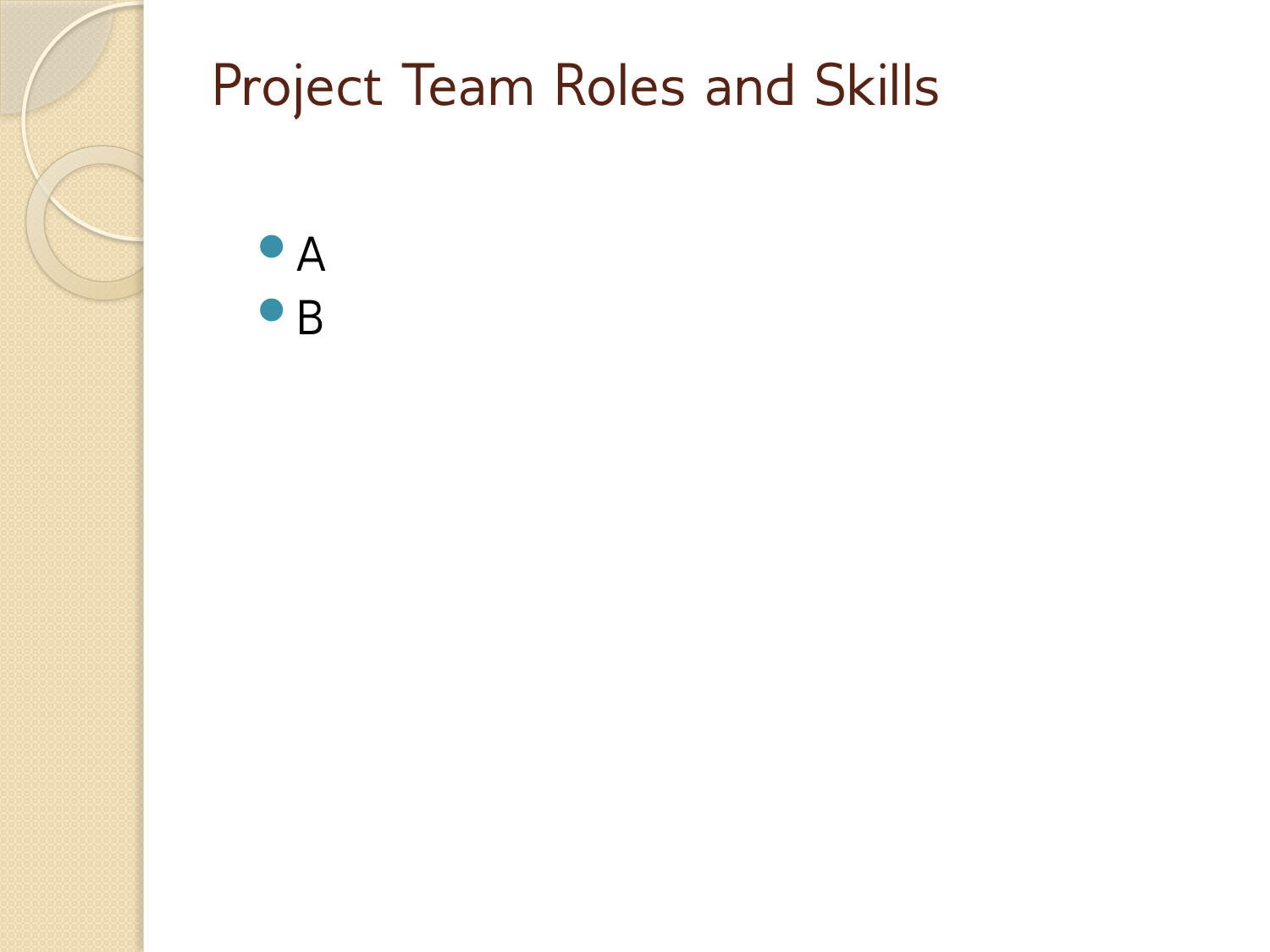

# Project Team Roles and Skills
A
B